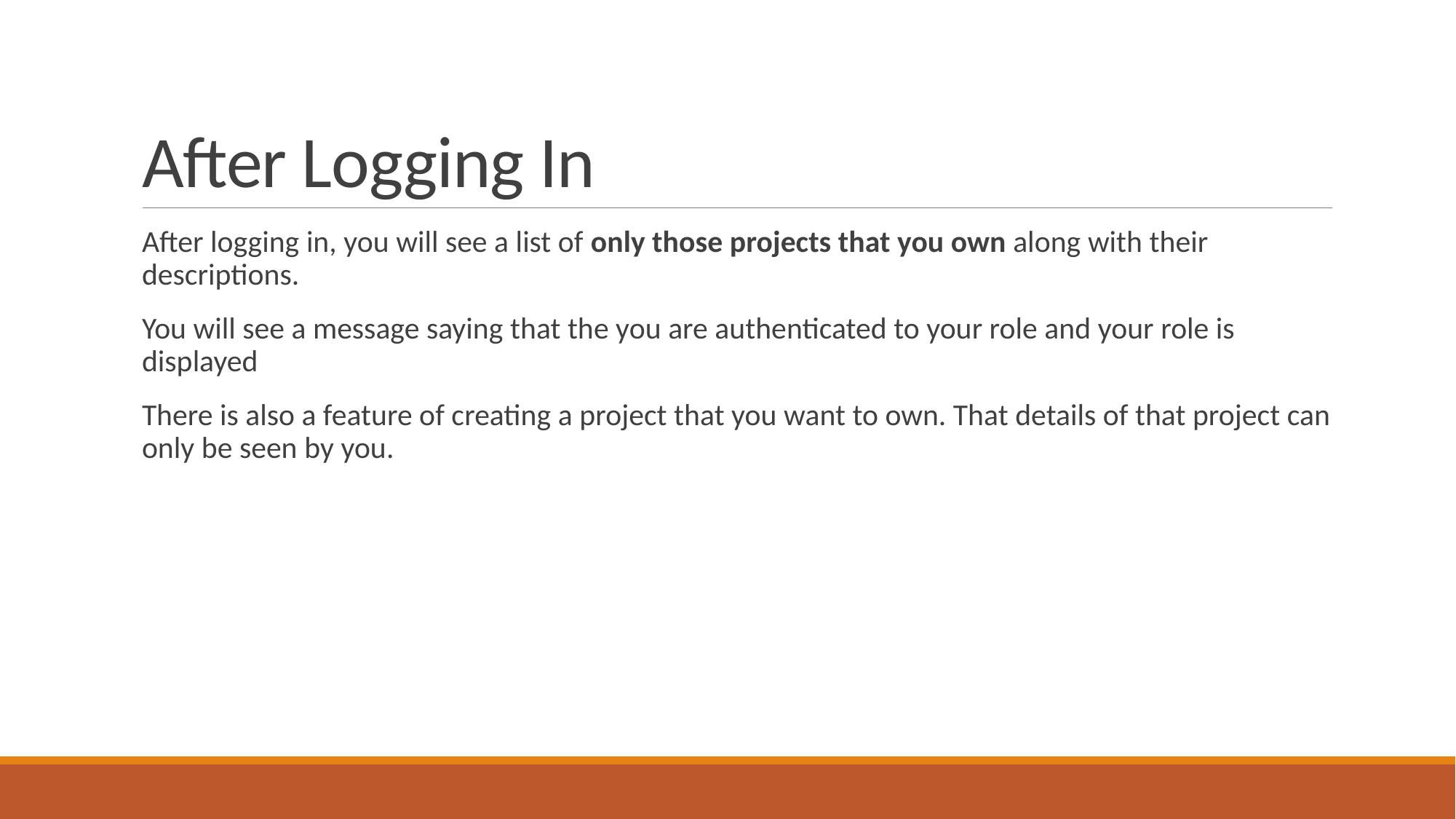

# After Logging In
After logging in, you will see a list of only those projects that you own along with their descriptions.
You will see a message saying that the you are authenticated to your role and your role is displayed
There is also a feature of creating a project that you want to own. That details of that project can only be seen by you.